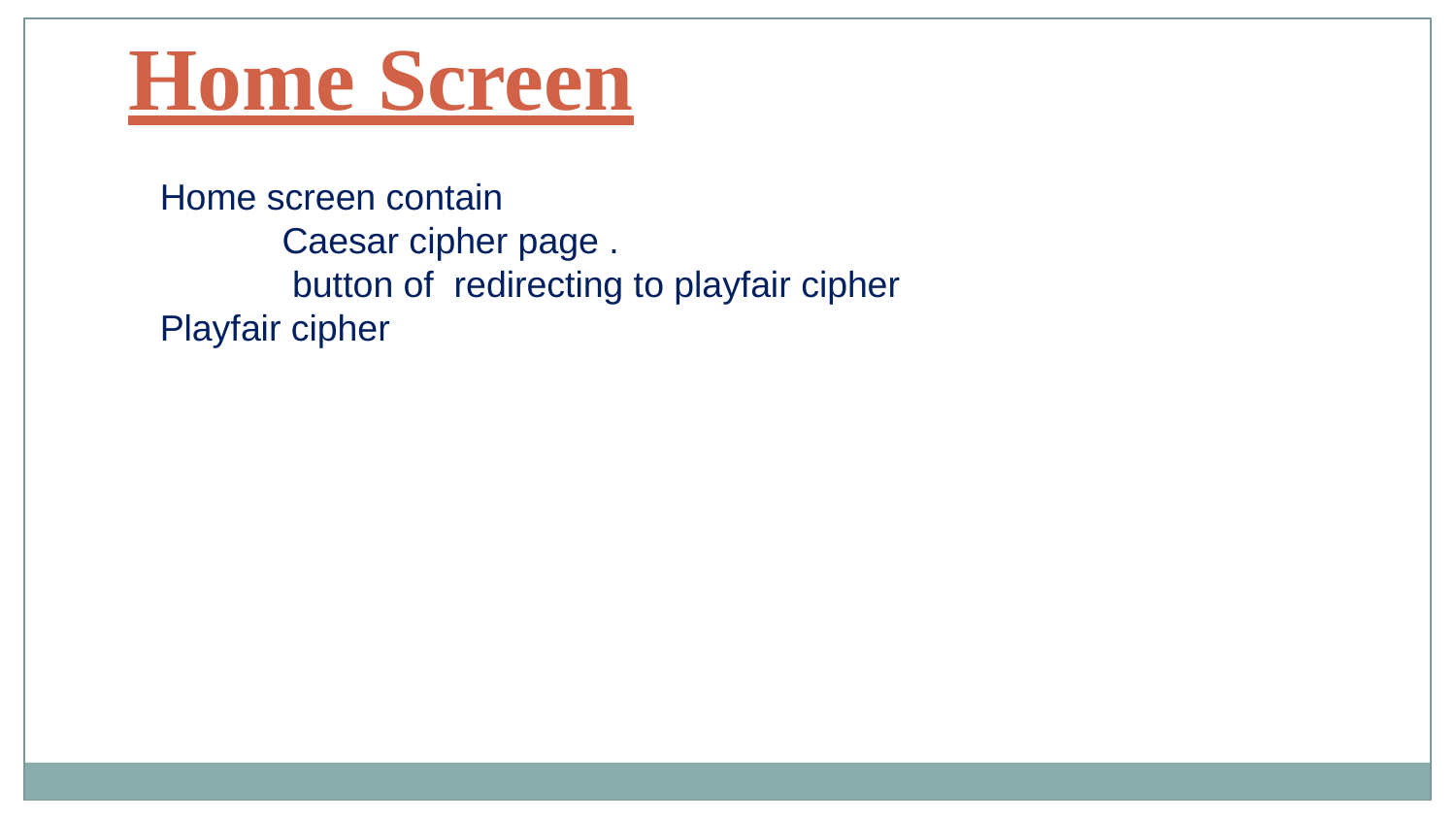

# Home Screen
Home screen contain
            Caesar cipher page .
             button of  redirecting to playfair cipher
Playfair cipher